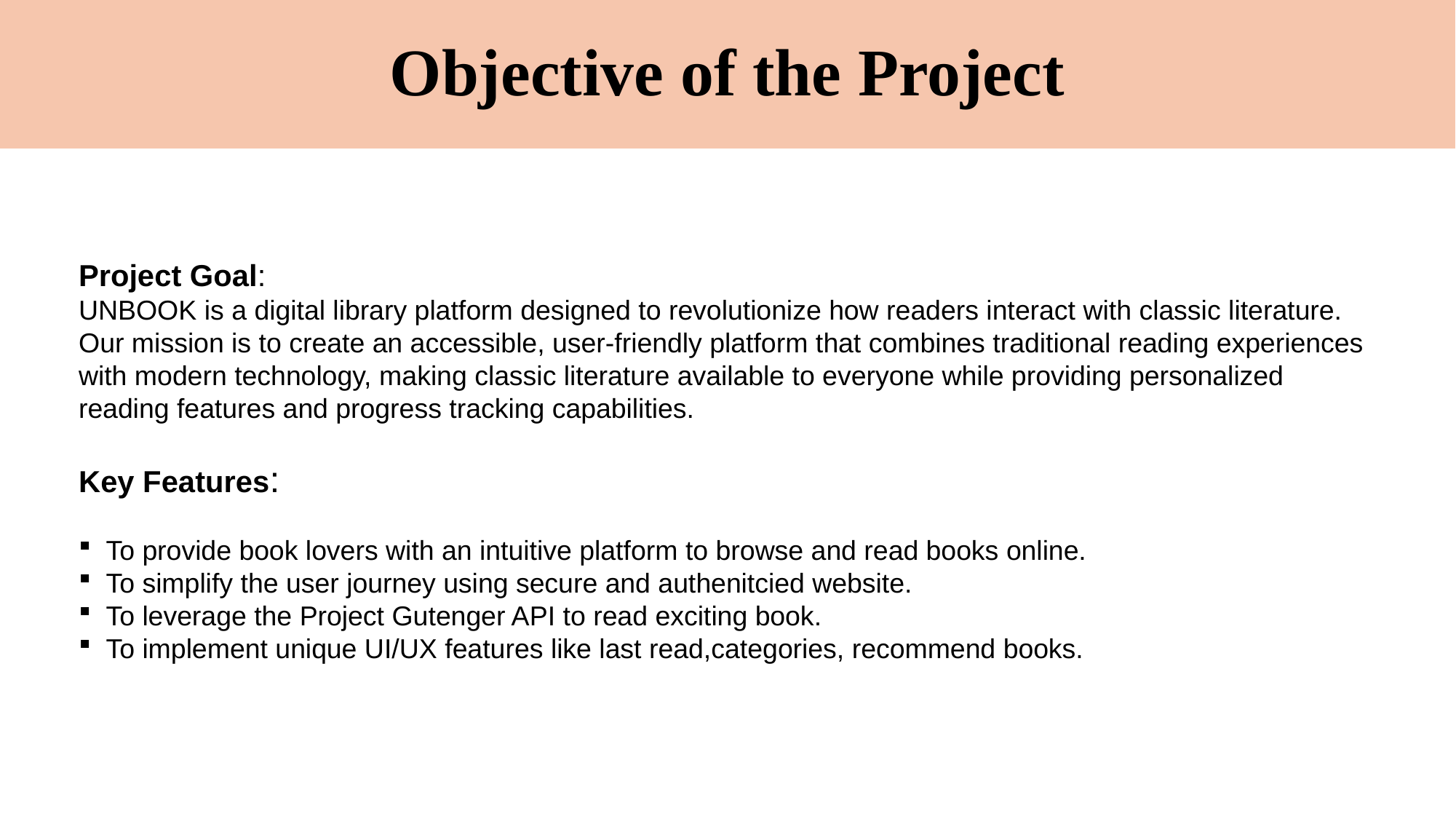

# Objective of the Project
Project Goal:
UNBOOK is a digital library platform designed to revolutionize how readers interact with classic literature. Our mission is to create an accessible, user-friendly platform that combines traditional reading experiences with modern technology, making classic literature available to everyone while providing personalized reading features and progress tracking capabilities.

Key Features:

To provide book lovers with an intuitive platform to browse and read books online.
To simplify the user journey using secure and authenitcied website.
To leverage the Project Gutenger API to read exciting book.
To implement unique UI/UX features like last read,categories, recommend books.